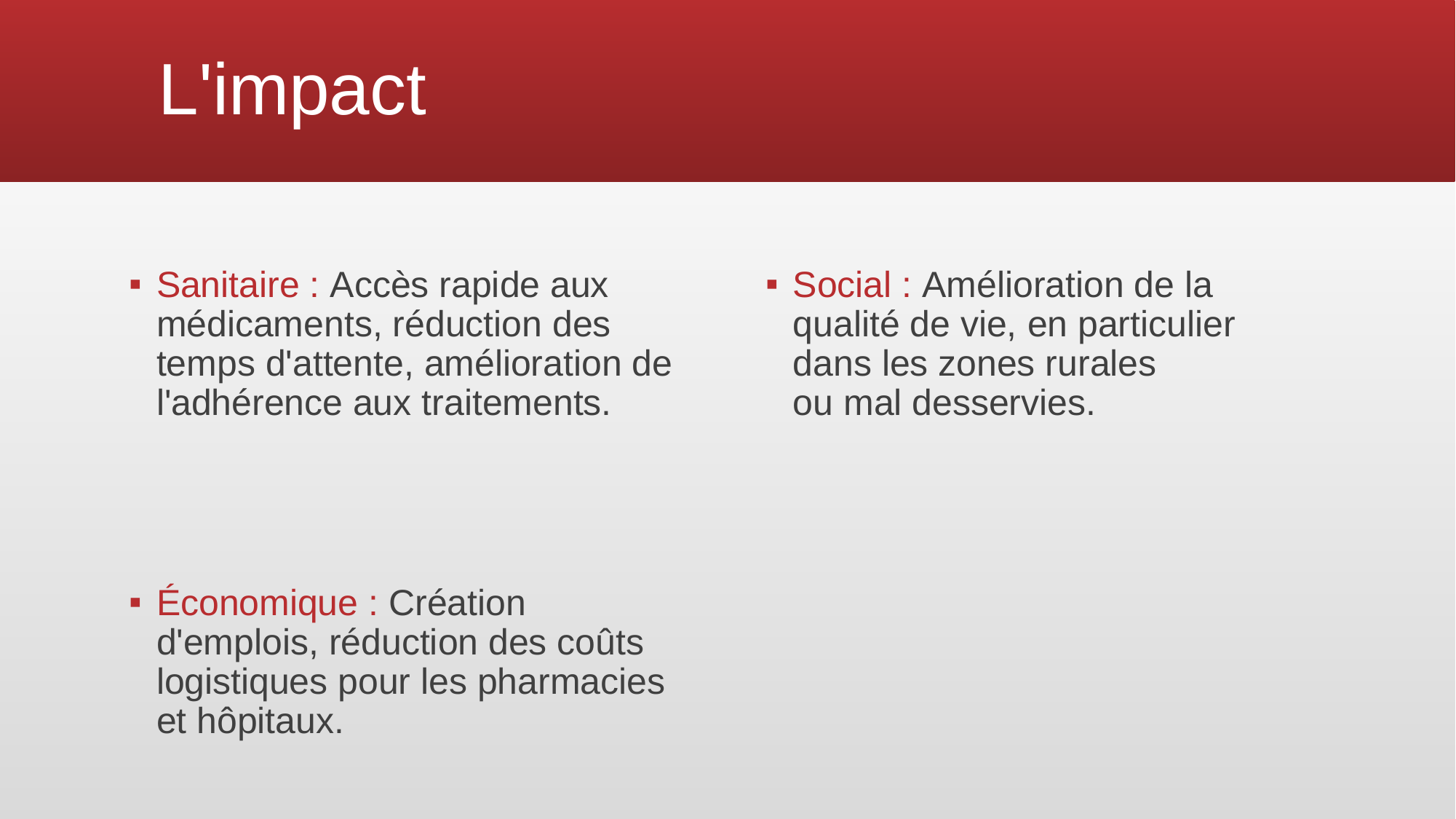

# L'impact
Sanitaire : Accès rapide aux médicaments, réduction des temps d'attente, amélioration de l'adhérence aux traitements.

Économique : Création d'emplois, réduction des coûts logistiques pour les pharmacies et hôpitaux.
Social : Amélioration de la qualité de vie, en particulier dans les zones rurales ou mal desservies.